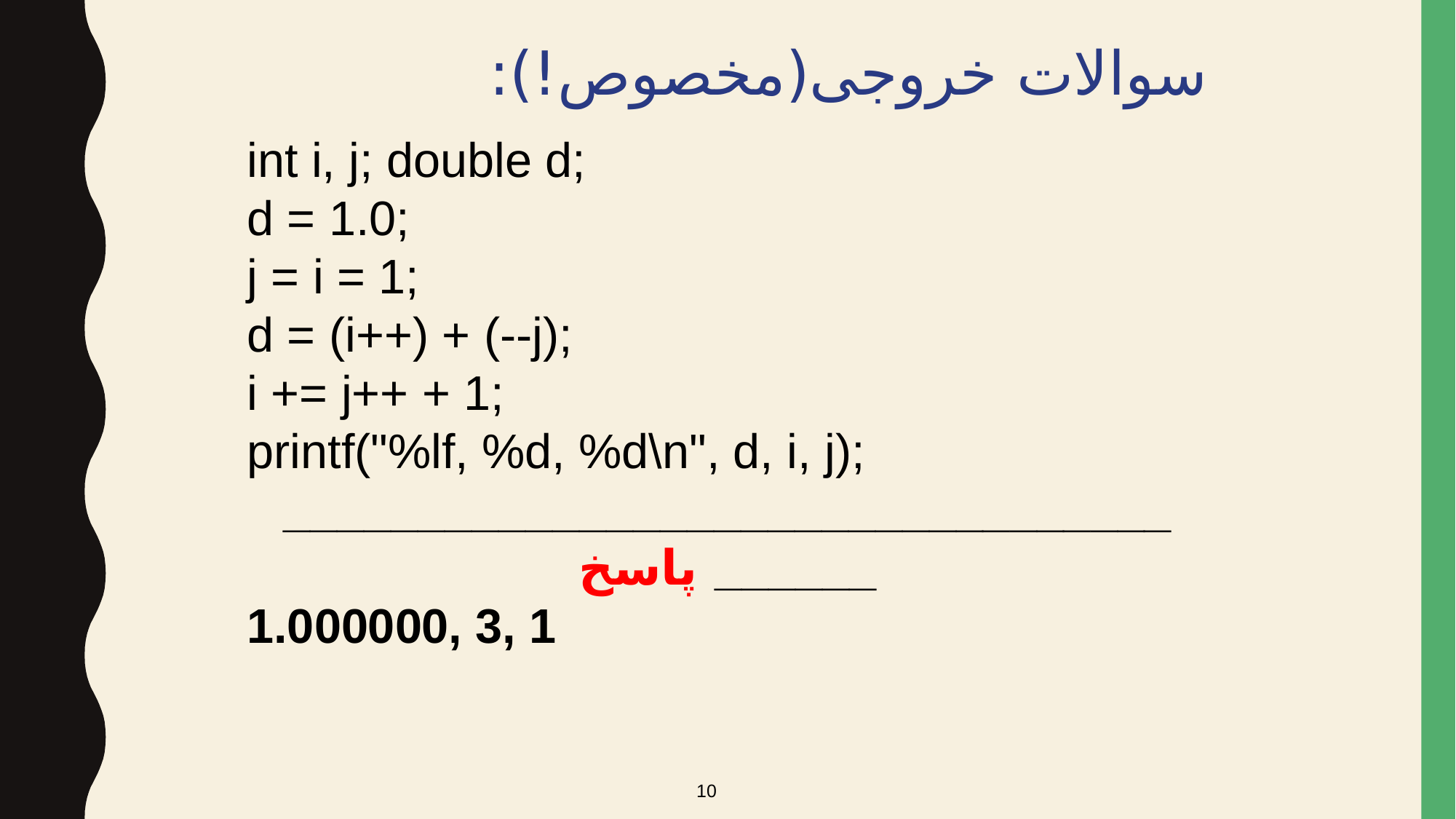

سوالات خروجی(مخصوص!):

int i, j; double d;
d = 1.0;
j = i = 1;
d = (i++) + (--j);
i += j++ + 1;
printf("%lf, %d, %d\n", d, i, j);
_________________________________ پاسخ ______
1.000000, 3, 1
10